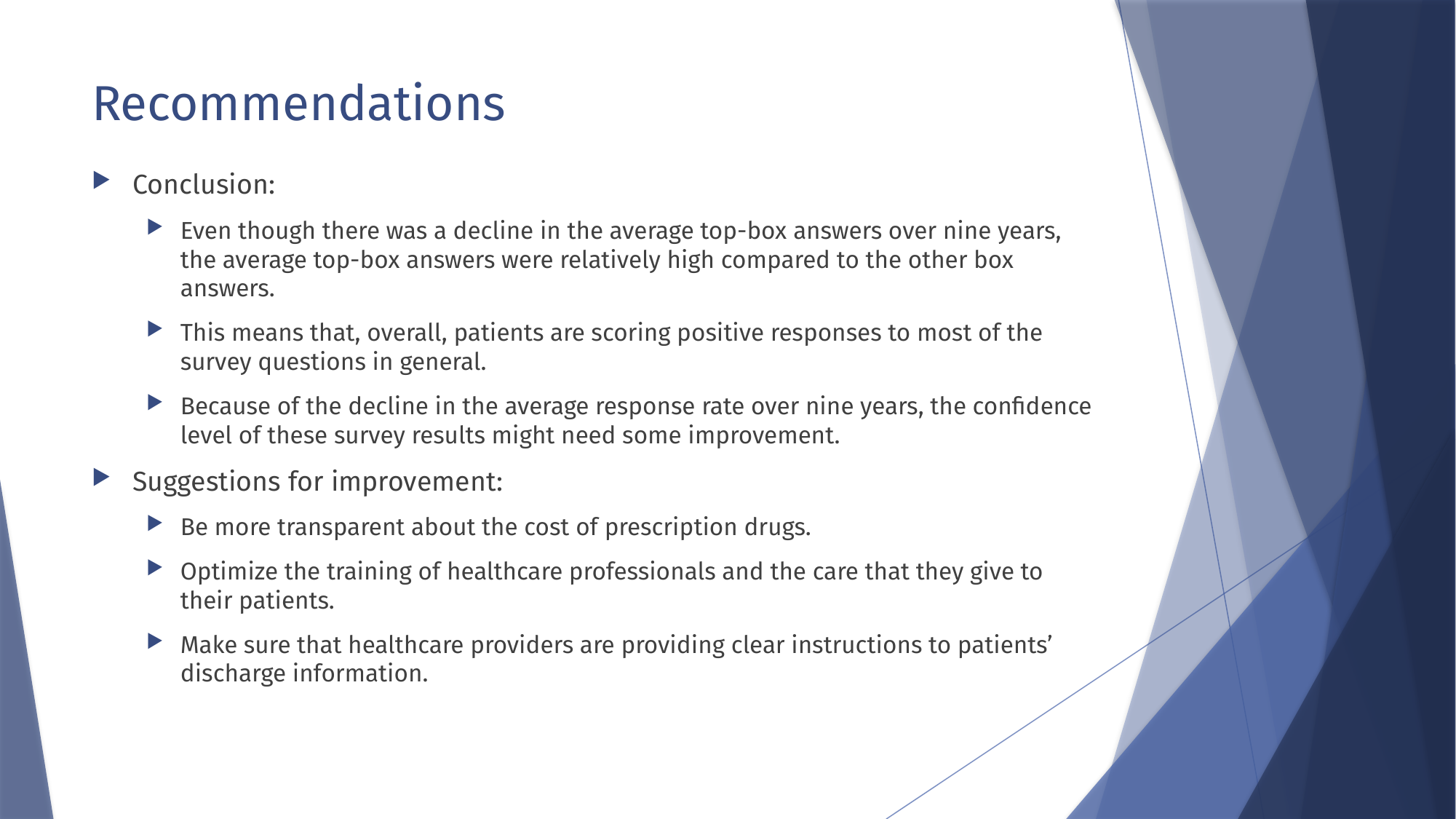

# Recommendations
Conclusion:
Even though there was a decline in the average top-box answers over nine years, the average top-box answers were relatively high compared to the other box answers.
This means that, overall, patients are scoring positive responses to most of the survey questions in general.
Because of the decline in the average response rate over nine years, the confidence level of these survey results might need some improvement.
Suggestions for improvement:
Be more transparent about the cost of prescription drugs.
Optimize the training of healthcare professionals and the care that they give to their patients.
Make sure that healthcare providers are providing clear instructions to patients’ discharge information.